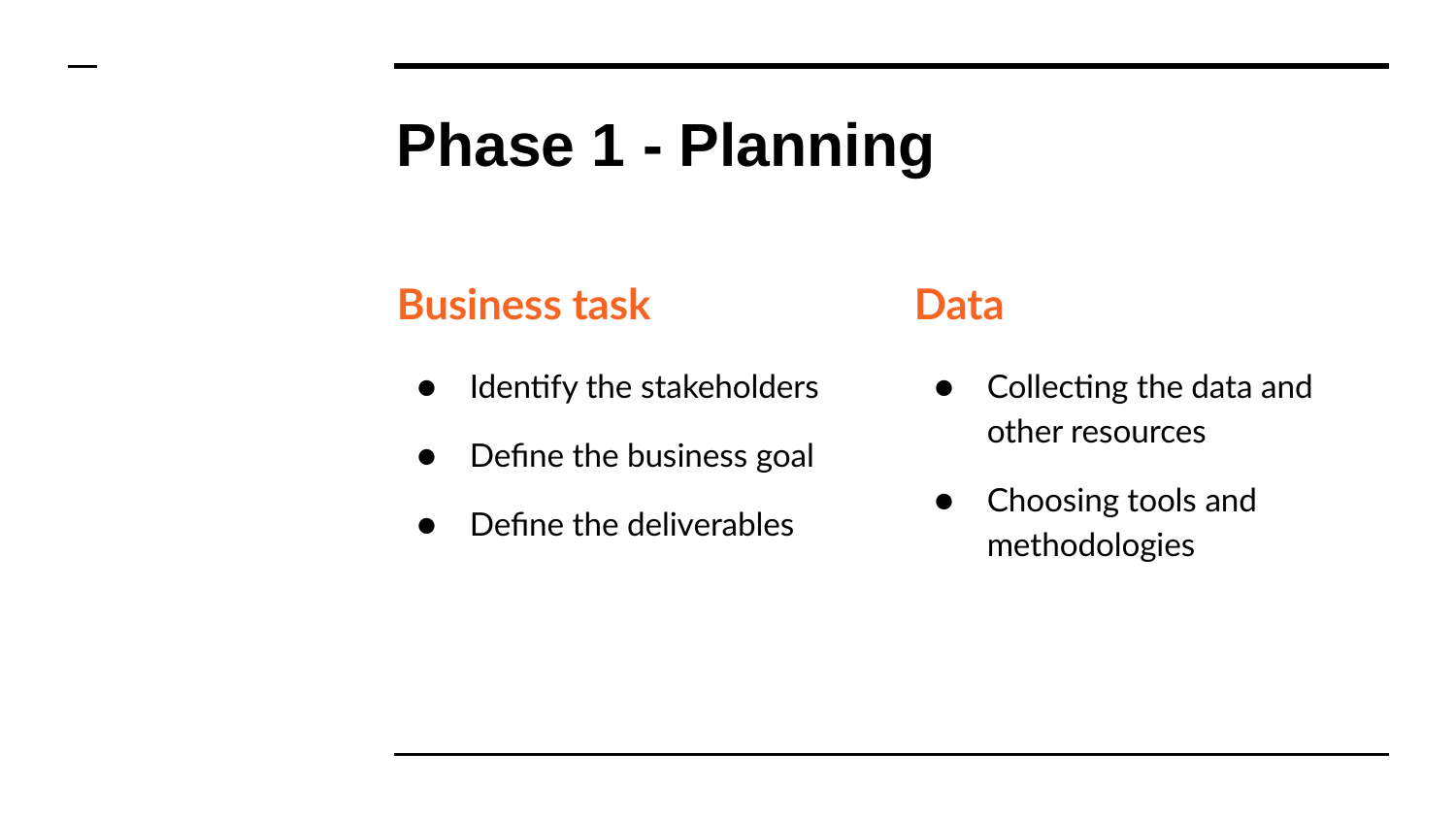

# Phase 1 - Planning
Business task
Identify the stakeholders
Define the business goal
Define the deliverables
Data
Collecting the data and other resources
Choosing tools and methodologies